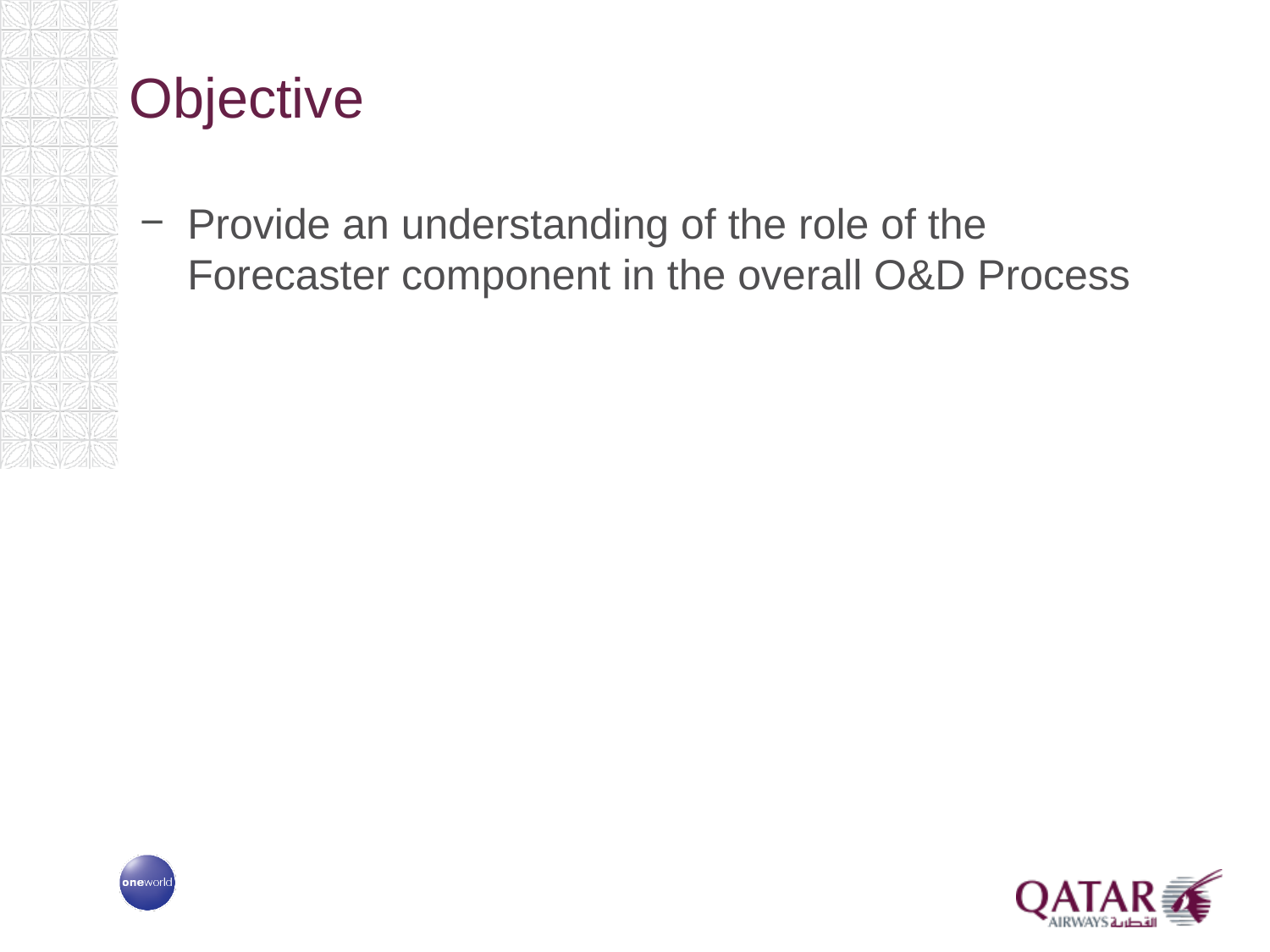

# Objective
Provide an understanding of the role of the Forecaster component in the overall O&D Process